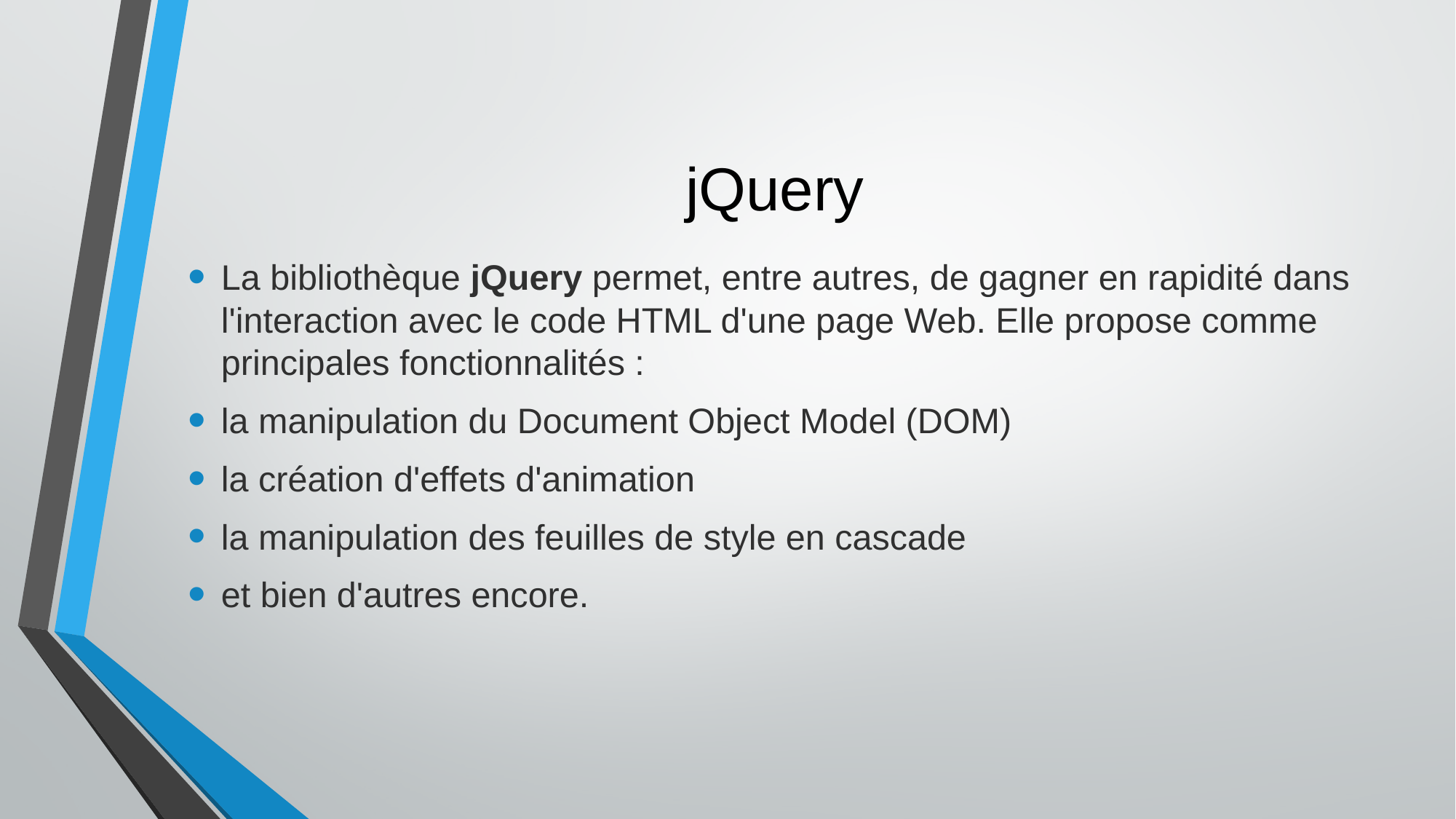

# jQuery
La bibliothèque jQuery permet, entre autres, de gagner en rapidité dans l'interaction avec le code HTML d'une page Web. Elle propose comme principales fonctionnalités :
la manipulation du Document Object Model (DOM)
la création d'effets d'animation
la manipulation des feuilles de style en cascade
et bien d'autres encore.